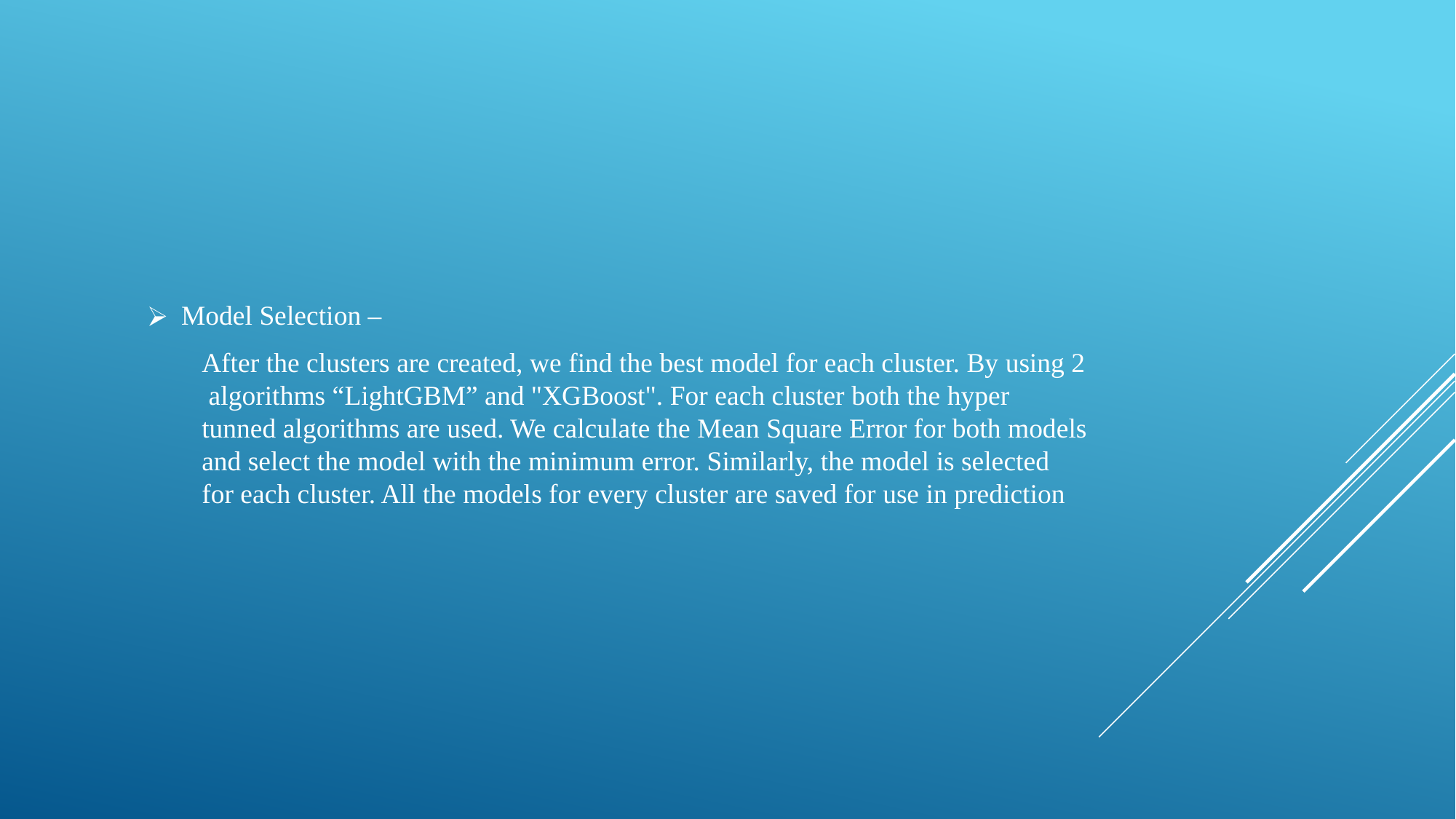

Model Selection –
After the clusters are created, we find the best model for each cluster. By using 2  algorithms “LightGBM” and "XGBoost". For each cluster both the hyper tunned algorithms are used. We calculate the Mean Square Error for both models and select the model with the minimum error. Similarly, the model is selected for each cluster. All the models for every cluster are saved for use in prediction